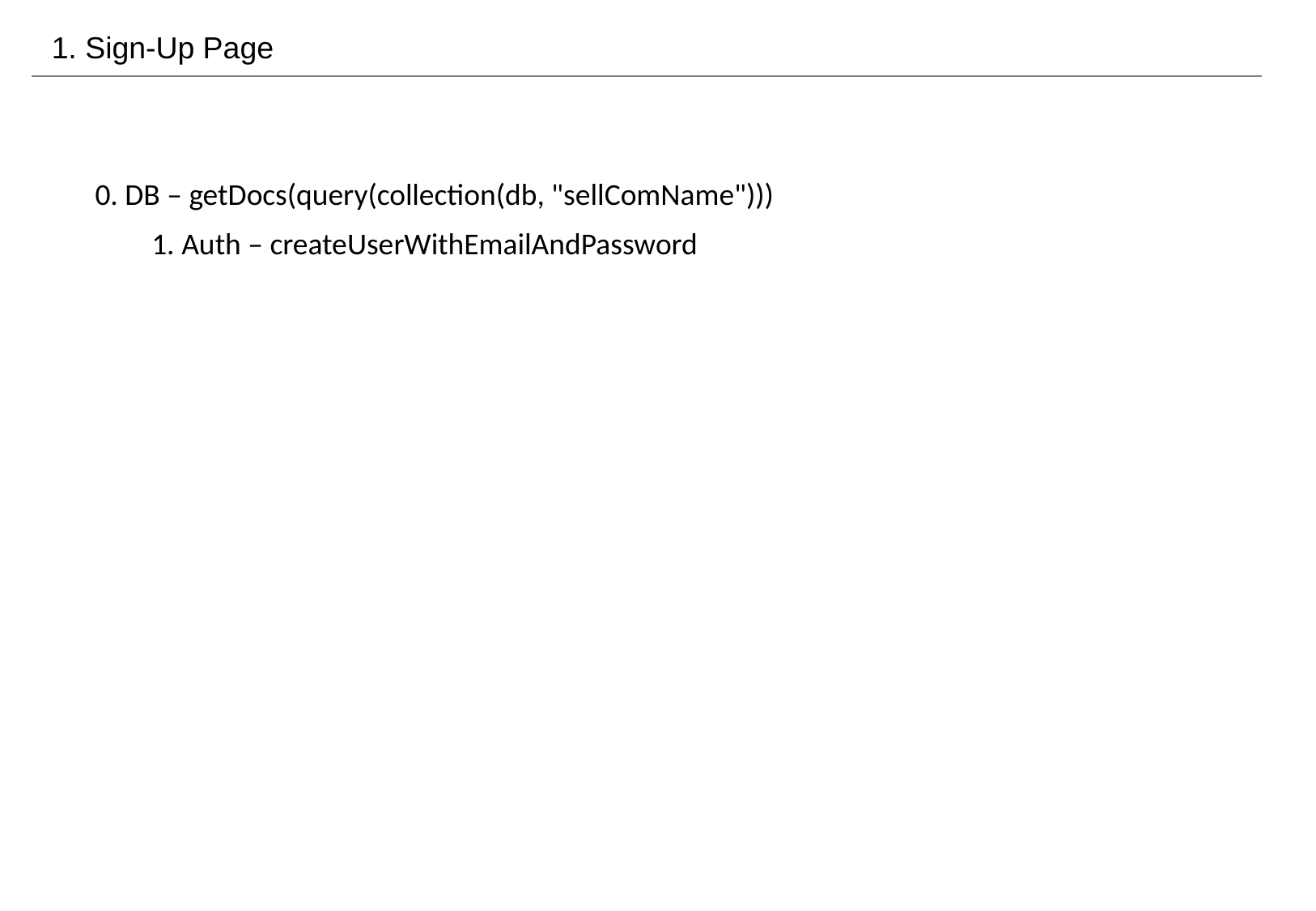

1. Sign-Up Page
0. DB – getDocs(query(collection(db, "sellComName")))
1. Auth – createUserWithEmailAndPassword